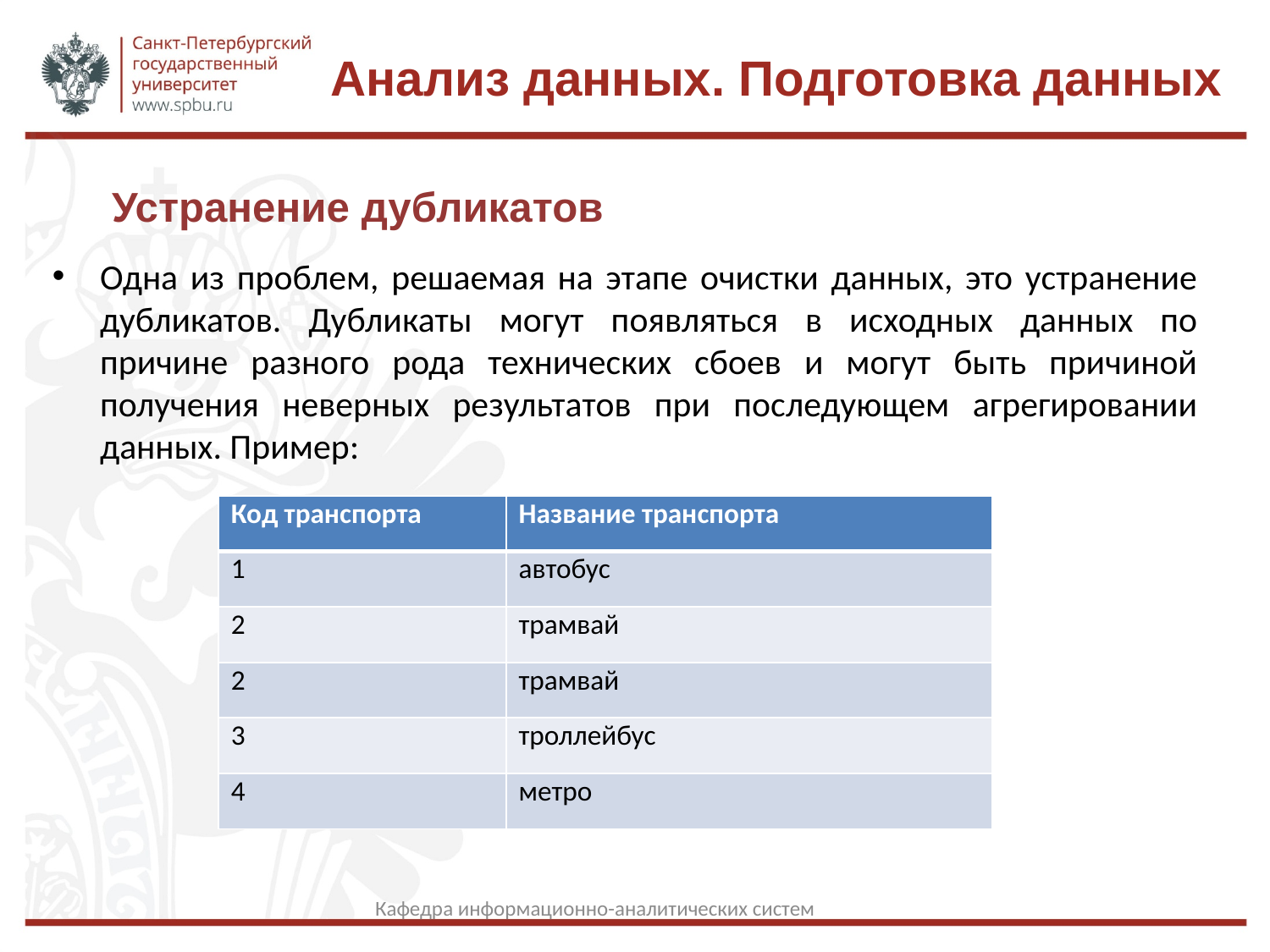

Анализ данных. Подготовка данных

Устранение дубликатов
Одна из проблем, решаемая на этапе очистки данных, это устранение дубликатов. Дубликаты могут появляться в исходных данных по причине разного рода технических сбоев и могут быть причиной получения неверных результатов при последующем агрегировании данных. Пример:

| Код транспорта | Название транспорта |
| --- | --- |
| 1 | автобус |
| 2 | трамвай |
| 2 | трамвай |
| 3 | троллейбус |
| 4 | метро |
Кафедра информационно-аналитических систем